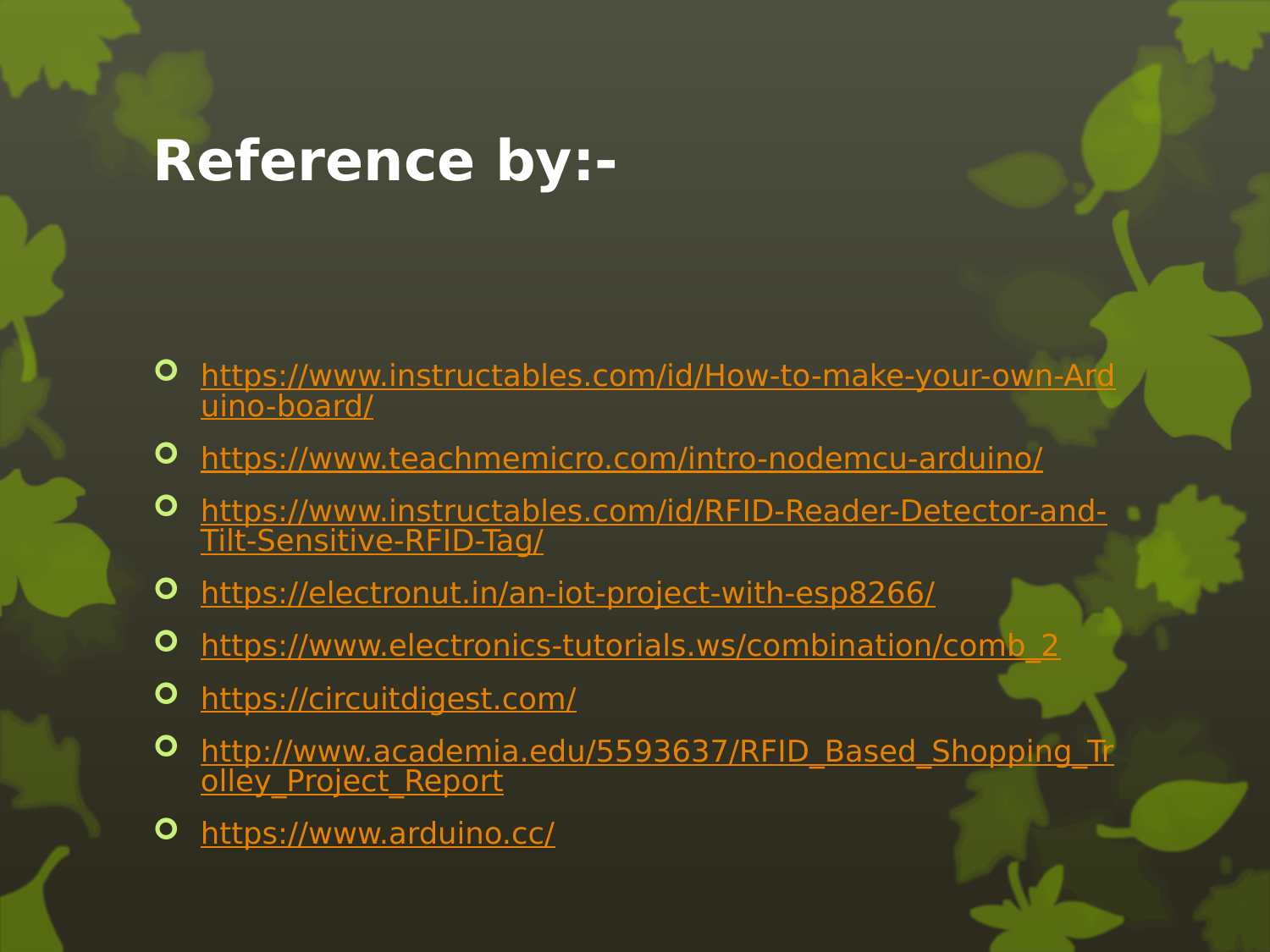

# Reference by:-

https://www.instructables.com/id/How-to-make-your-own-Arduino-board/
https://www.teachmemicro.com/intro-nodemcu-arduino/
https://www.instructables.com/id/RFID-Reader-Detector-and-Tilt-Sensitive-RFID-Tag/
https://electronut.in/an-iot-project-with-esp8266/
https://www.electronics-tutorials.ws/combination/comb_2
https://circuitdigest.com/
http://www.academia.edu/5593637/RFID_Based_Shopping_Trolley_Project_Report
https://www.arduino.cc/